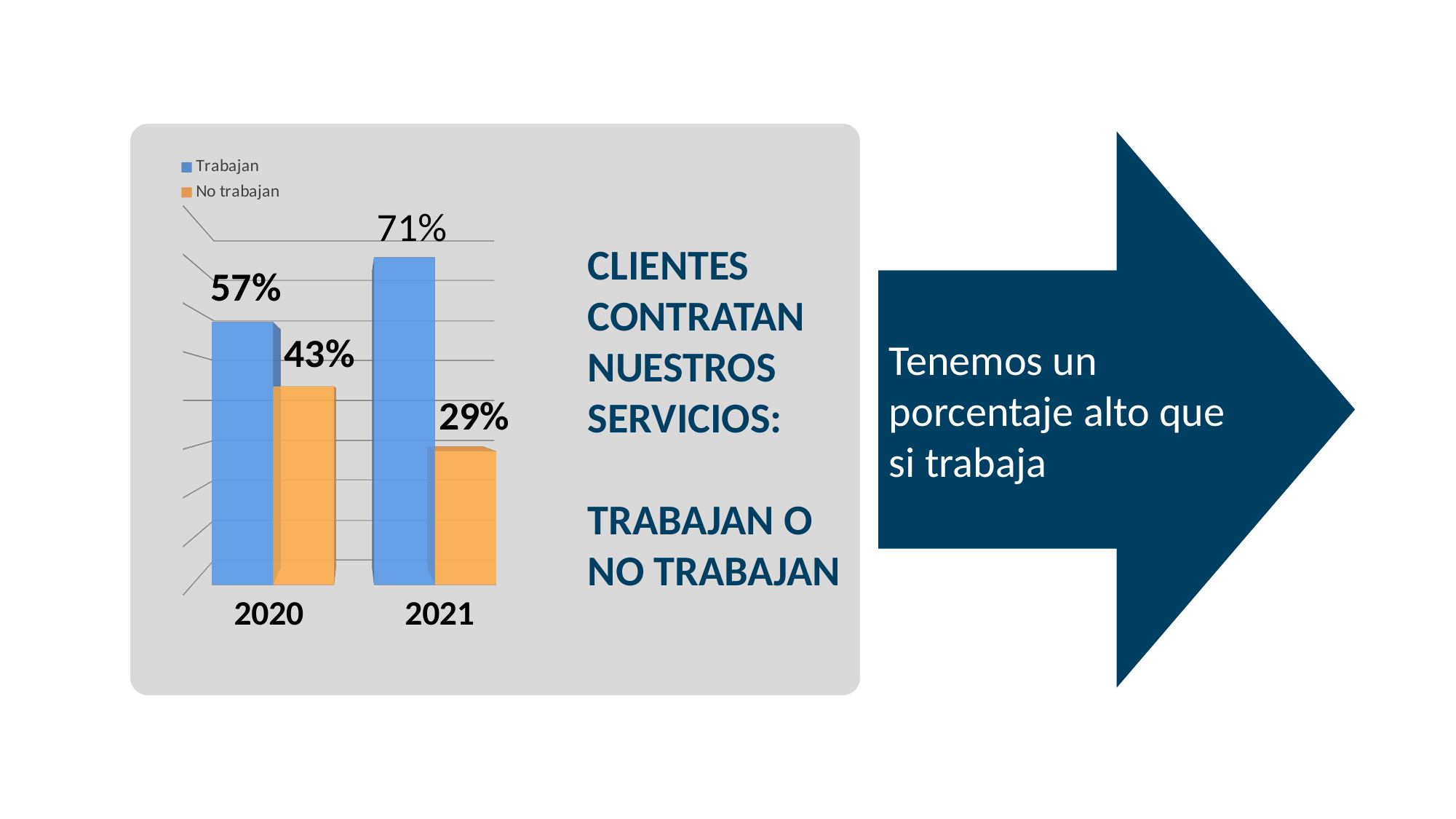

[unsupported chart]

Tenemos un porcentaje alto que si trabaja
CLIENTES
CONTRATAN
NUESTROS
SERVICIOS:

TRABAJAN O
NO TRABAJAN